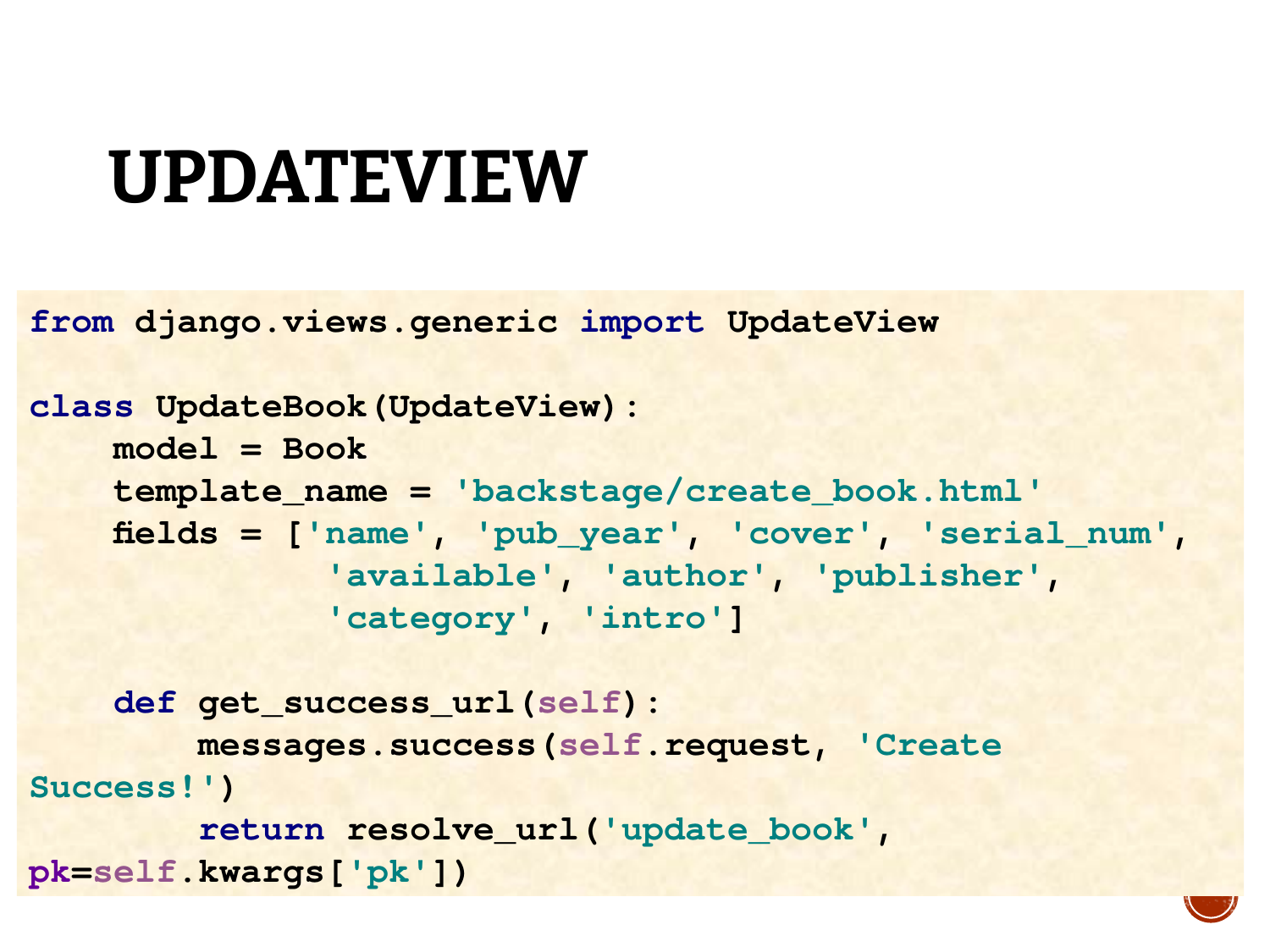

# updateview
from django.views.generic import UpdateView

class UpdateBook(UpdateView):
    model = Book
    template_name = 'backstage/create_book.html'
    fields = ['name', 'pub_year', 'cover', 'serial_num',
              'available', 'author', 'publisher',
              'category', 'intro']
    def get_success_url(self):
        messages.success(self.request, 'Create Success!')
        return resolve_url('update_book', pk=self.kwargs['pk'])